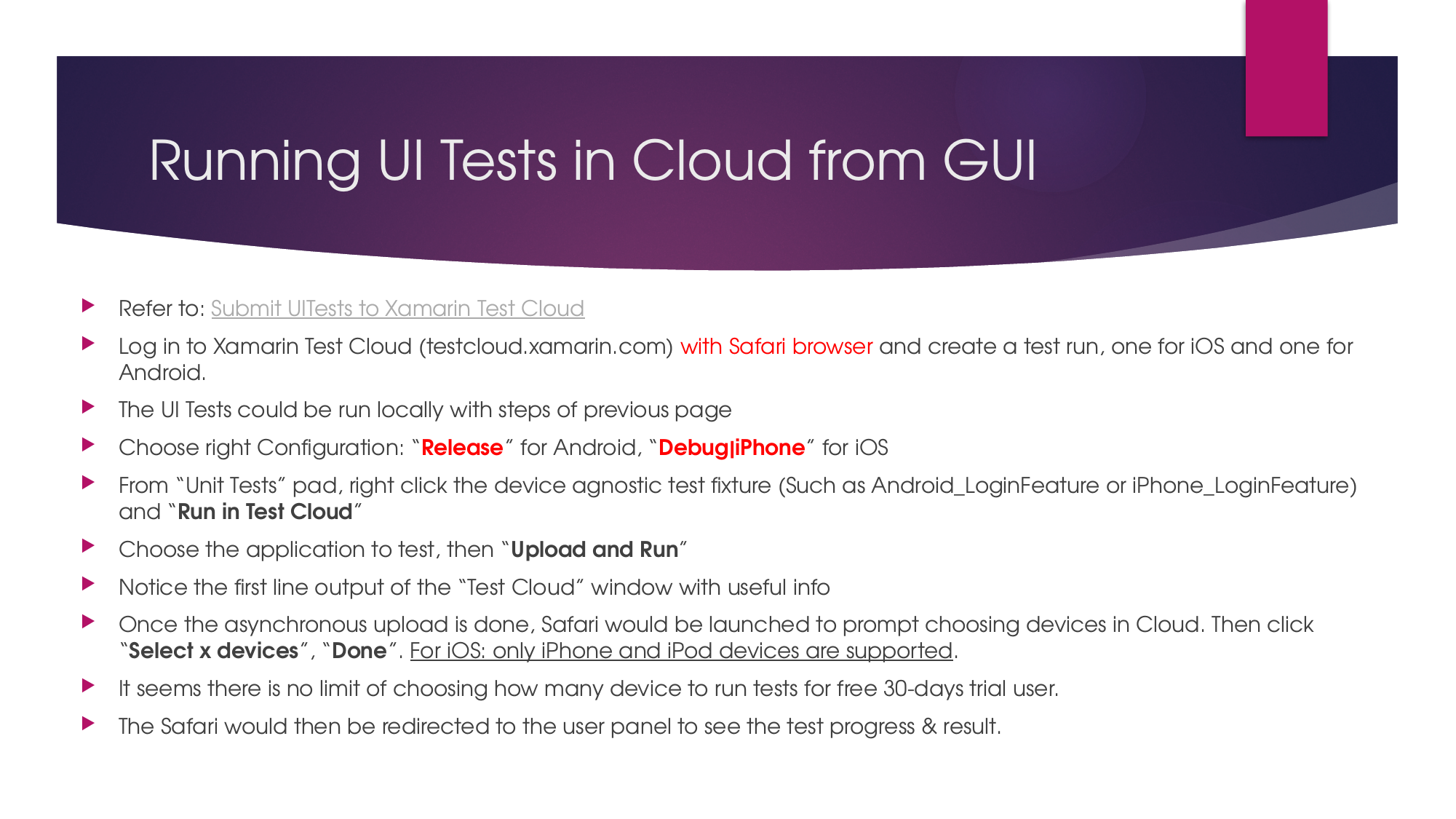

# Running UI Tests in Cloud from GUI
Refer to: Submit UITests to Xamarin Test Cloud
Log in to Xamarin Test Cloud (testcloud.xamarin.com) with Safari browser and create a test run, one for iOS and one for Android.
The UI Tests could be run locally with steps of previous page
Choose right Configuration: “Release” for Android, “Debug|iPhone” for iOS
From “Unit Tests” pad, right click the device agnostic test fixture (Such as Android_LoginFeature or iPhone_LoginFeature) and “Run in Test Cloud”
Choose the application to test, then “Upload and Run”
Notice the first line output of the “Test Cloud” window with useful info
Once the asynchronous upload is done, Safari would be launched to prompt choosing devices in Cloud. Then click “Select x devices”, “Done”. For iOS: only iPhone and iPod devices are supported.
It seems there is no limit of choosing how many device to run tests for free 30-days trial user.
The Safari would then be redirected to the user panel to see the test progress & result.